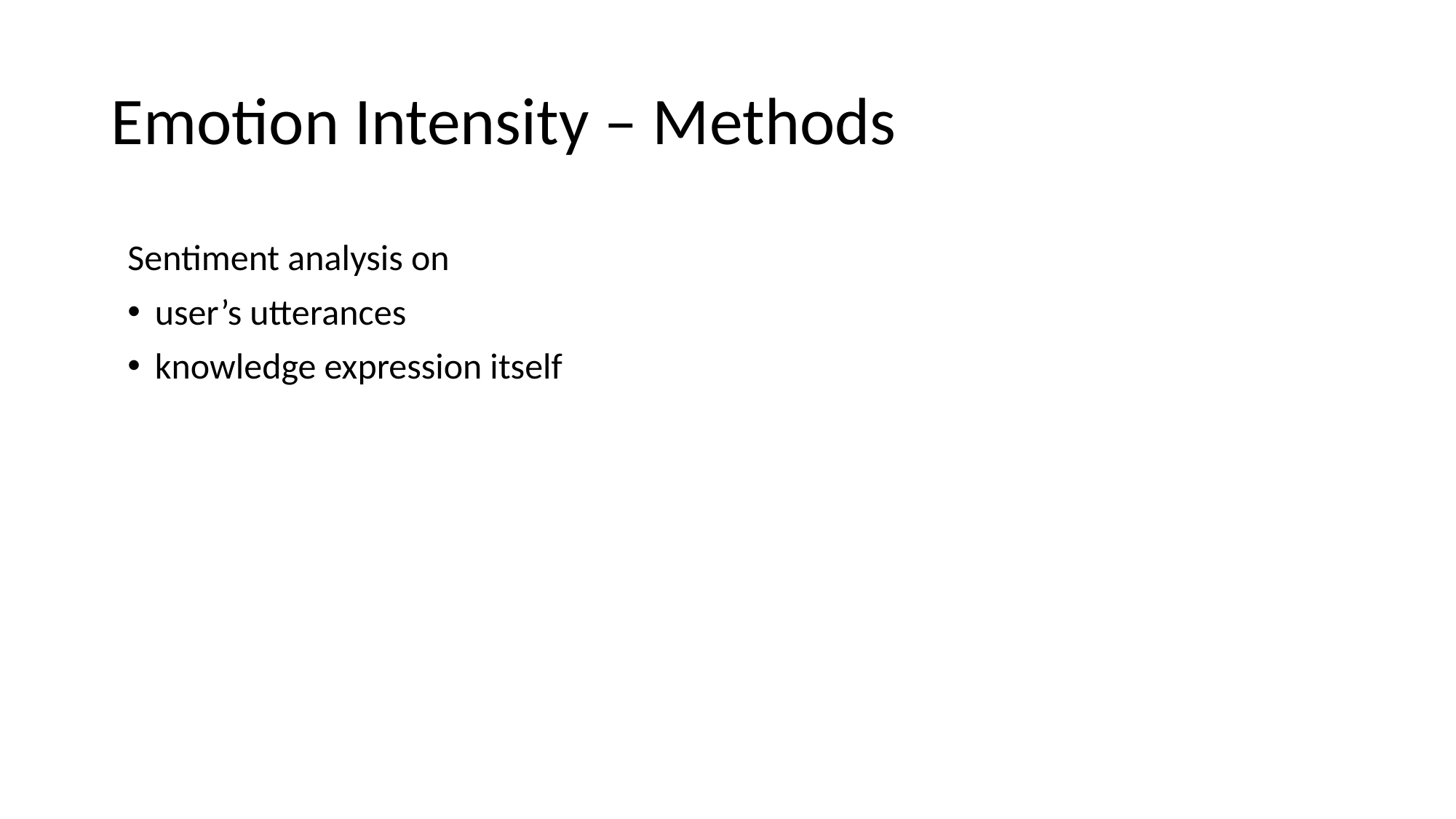

# Emotion Intensity – Methods

Sentiment analysis on
user’s utterances
knowledge expression itself